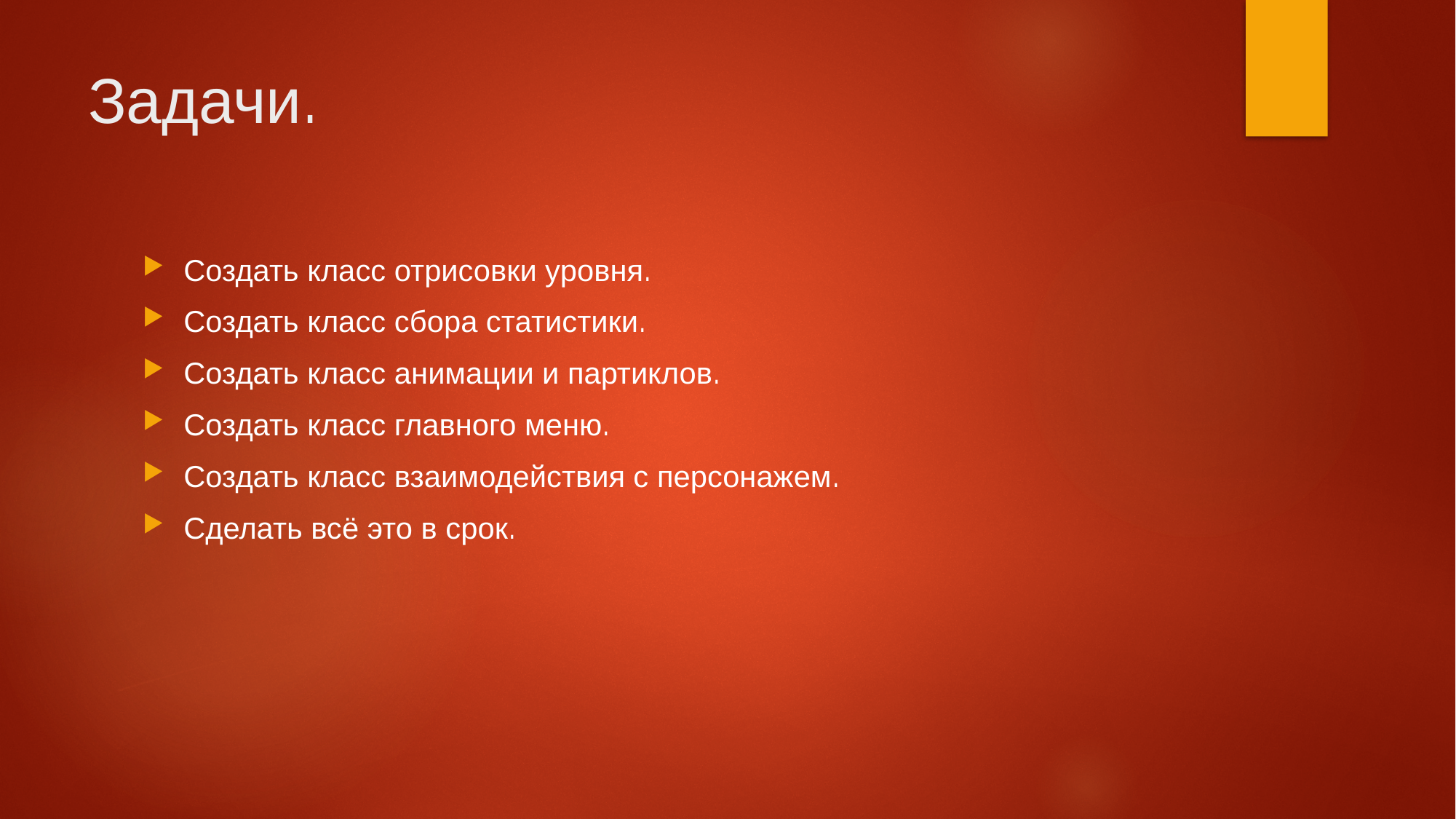

# Задачи.
Создать класс отрисовки уровня.
Создать класс сбора статистики.
Создать класс анимации и партиклов.
Создать класс главного меню.
Создать класс взаимодействия с персонажем.
Сделать всё это в срок.